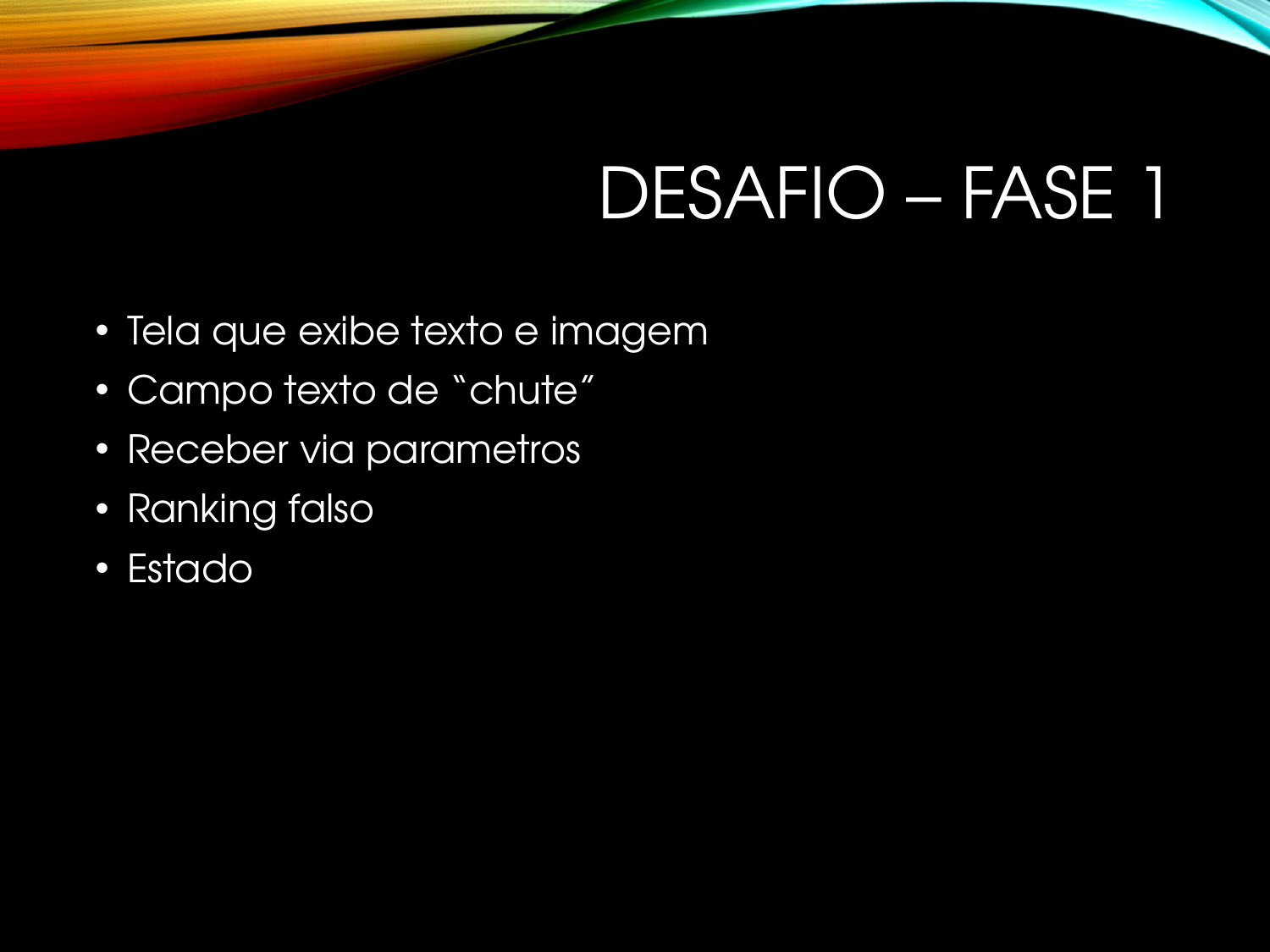

# Desafio – Fase 1
Tela que exibe texto e imagem
Campo texto de “chute”
Receber via parametros
Ranking falso
Estado